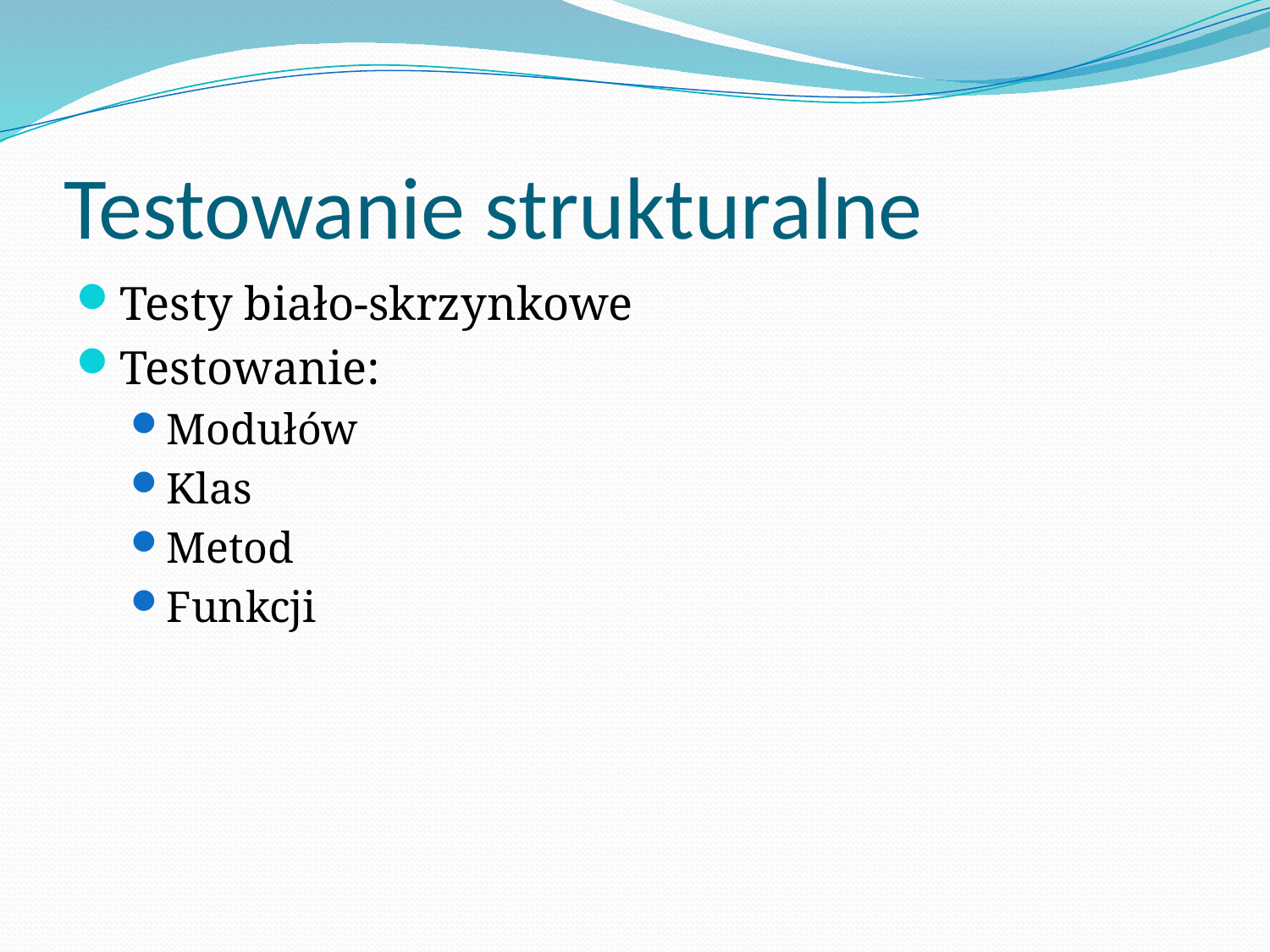

# Testowanie strukturalne
Testy biało-skrzynkowe
Testowanie:
Modułów
Klas
Metod
Funkcji